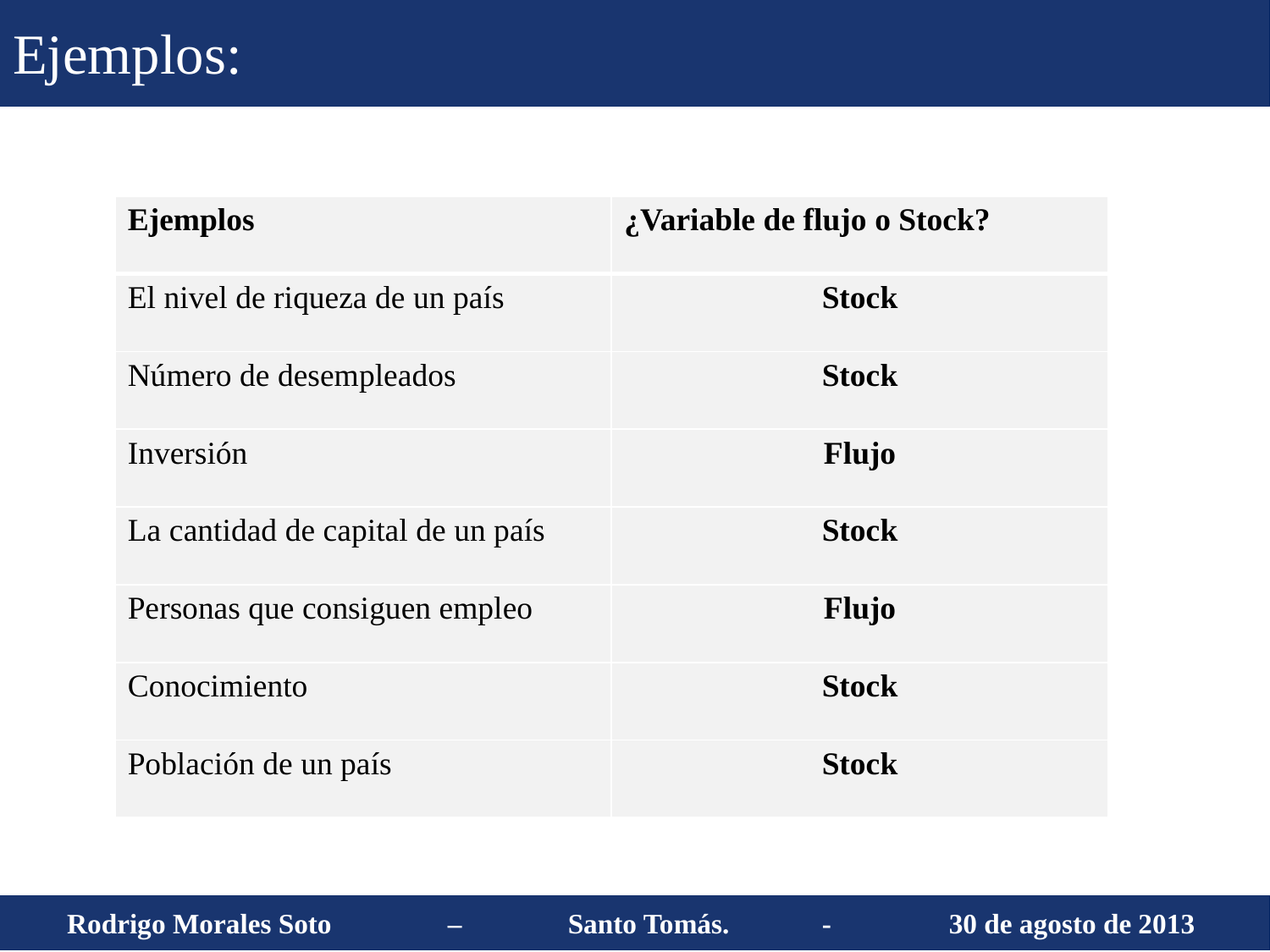

Ejemplos:
| Ejemplos | ¿Variable de flujo o Stock? |
| --- | --- |
| El nivel de riqueza de un país | Stock |
| Número de desempleados | Stock |
| Inversión | Flujo |
| La cantidad de capital de un país | Stock |
| Personas que consiguen empleo | Flujo |
| Conocimiento | Stock |
| Población de un país | Stock |
 Rodrigo Morales Soto	 – 	Santo Tomás. 	-	30 de agosto de 2013